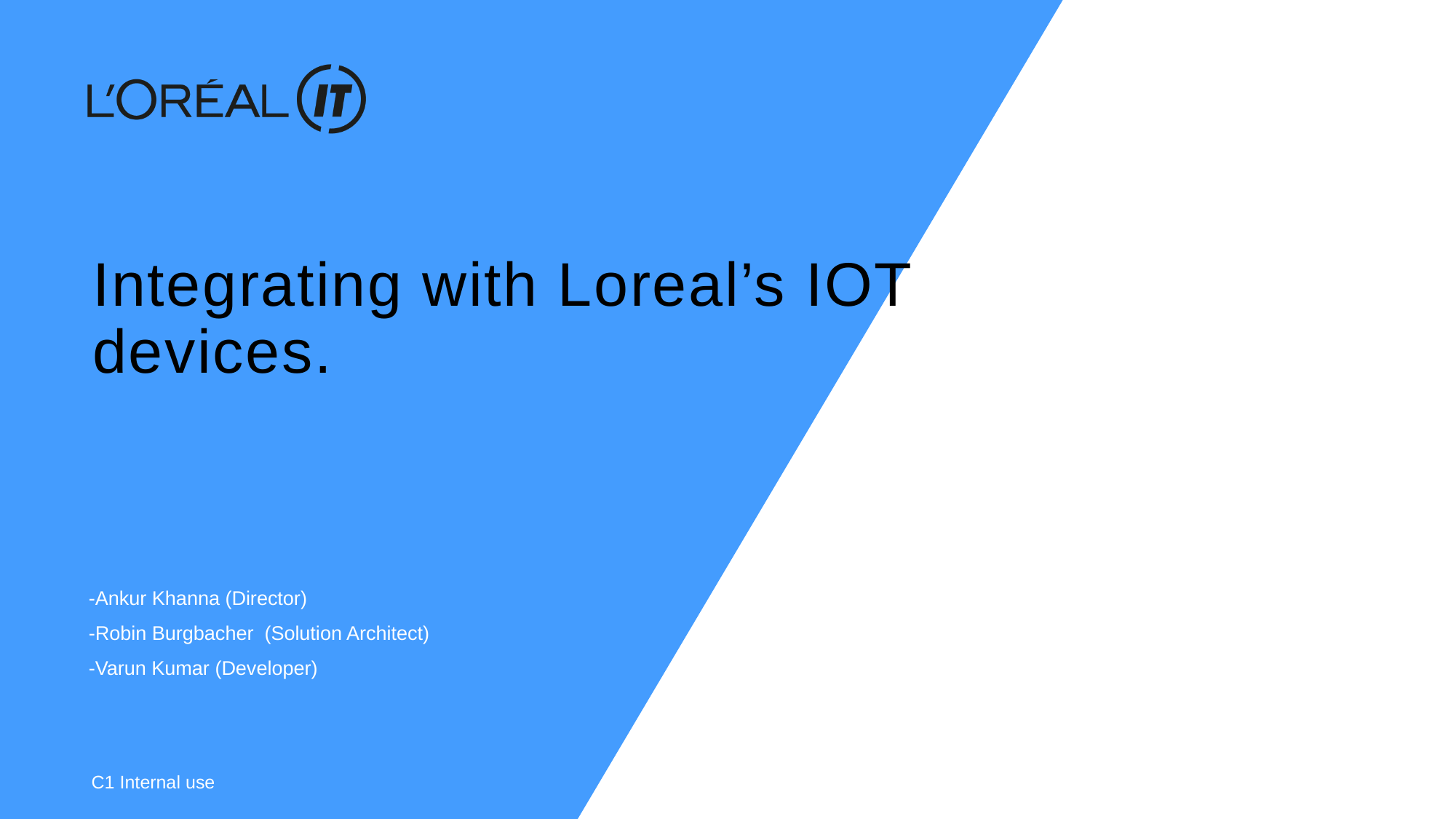

# Integrating with Loreal’s IOT devices.
-Ankur Khanna (Director)
-Robin Burgbacher  (Solution Architect)
-Varun Kumar (Developer)